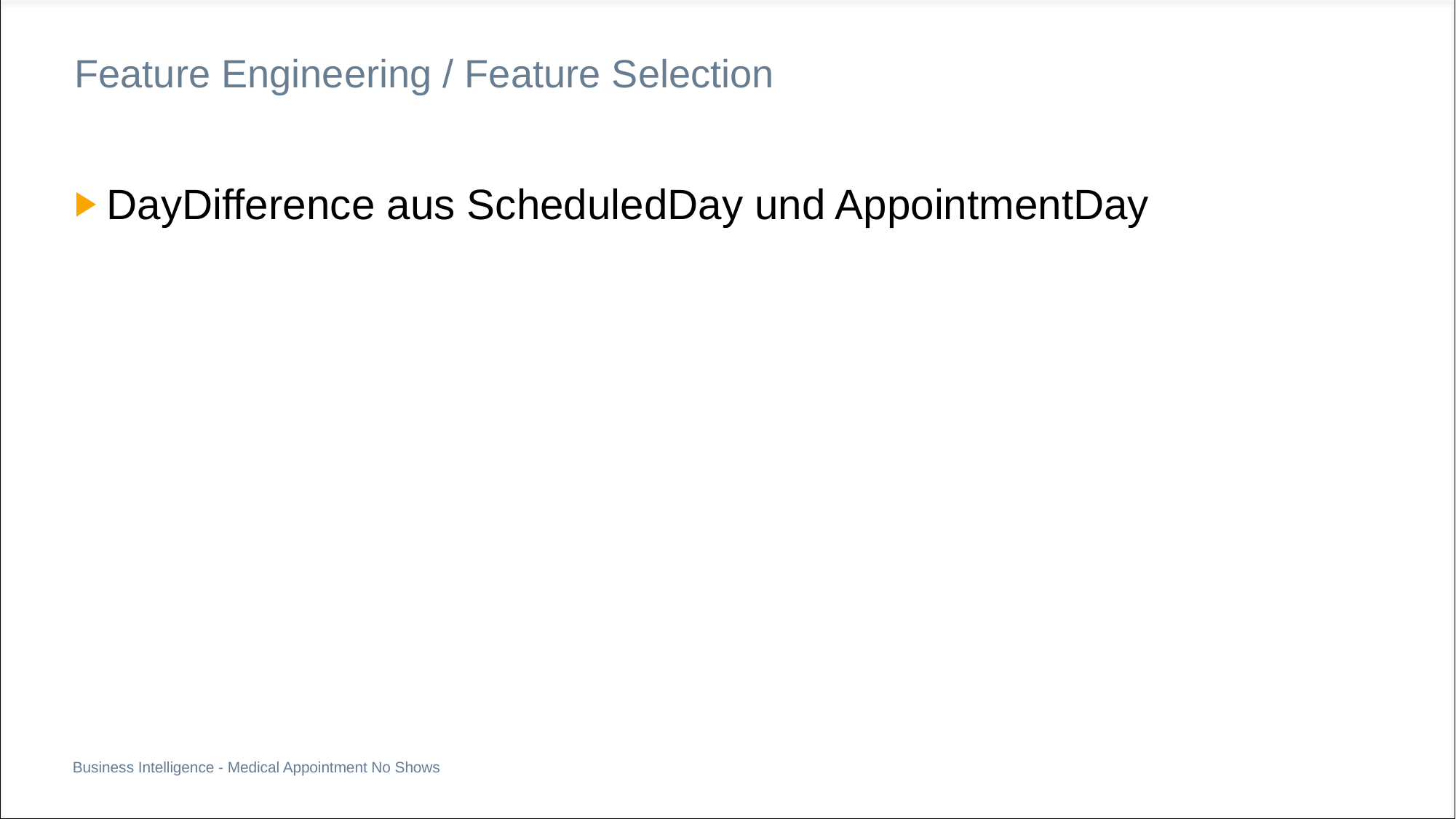

# Feature Engineering / Feature Selection
DayDifference aus ScheduledDay und AppointmentDay